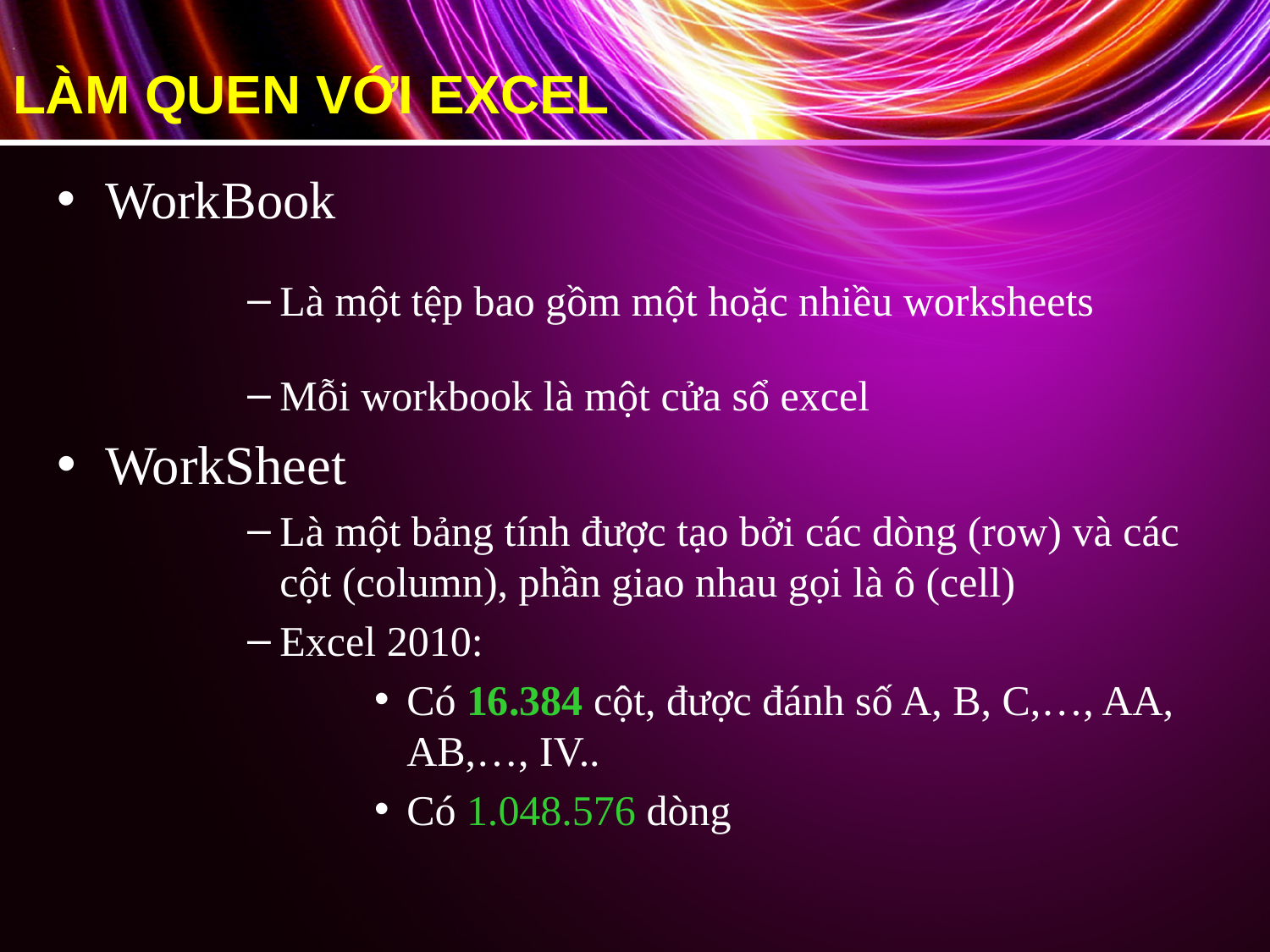

# LÀM QUEN VỚI EXCEL
WorkBook
Là một tệp bao gồm một hoặc nhiều worksheets
Mỗi workbook là một cửa sổ excel
WorkSheet
Là một bảng tính được tạo bởi các dòng (row) và các cột (column), phần giao nhau gọi là ô (cell)
Excel 2010:
Có 16.384 cột, được đánh số A, B, C,…, AA, AB,…, IV..
Có 1.048.576 dòng